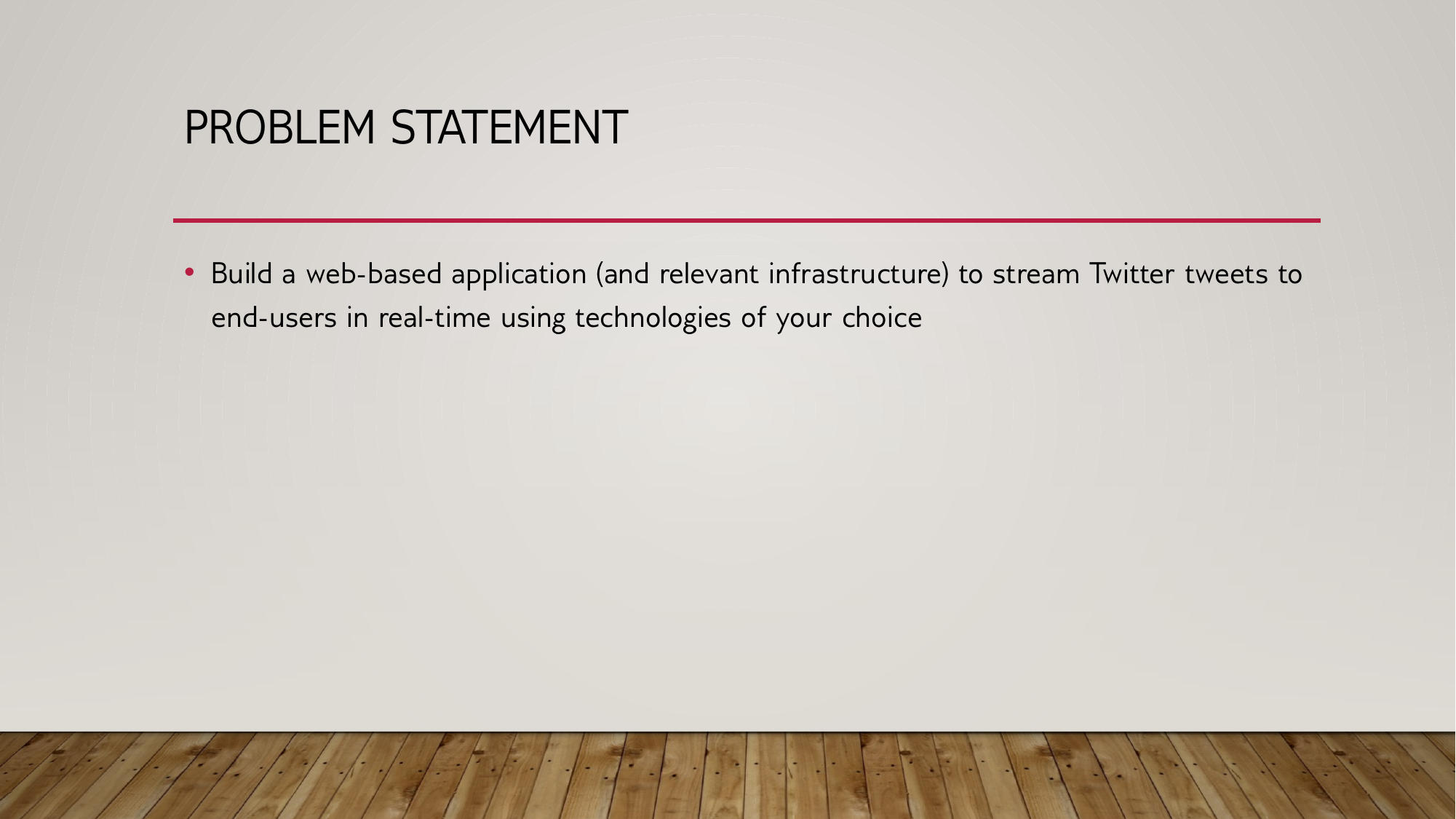

# Problem statement
Build a web-based application (and relevant infrastructure) to stream Twitter tweets to end-users in real-time using technologies of your choice